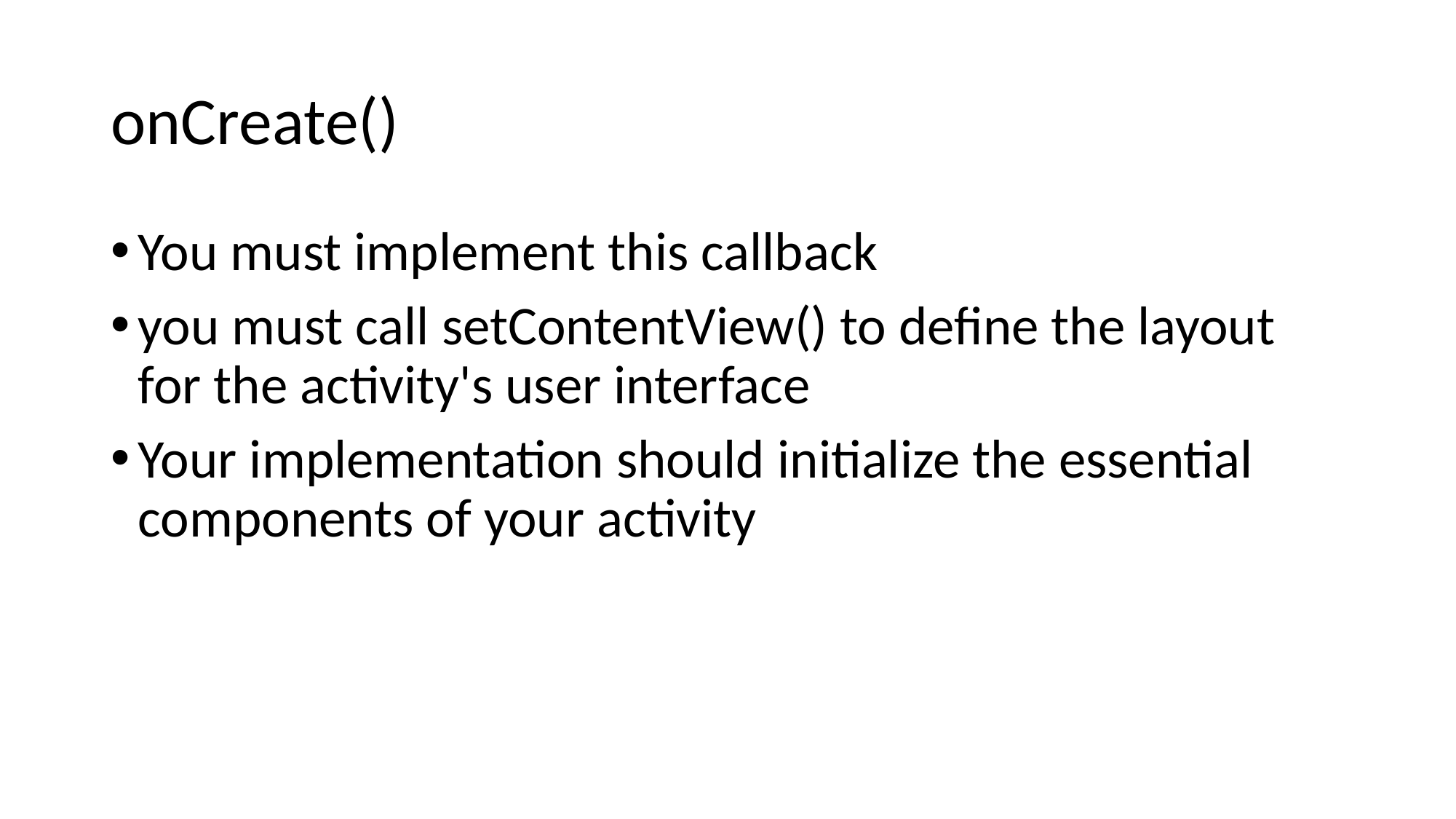

# onCreate()
You must implement this callback
you must call setContentView() to define the layout for the activity's user interface
Your implementation should initialize the essential components of your activity